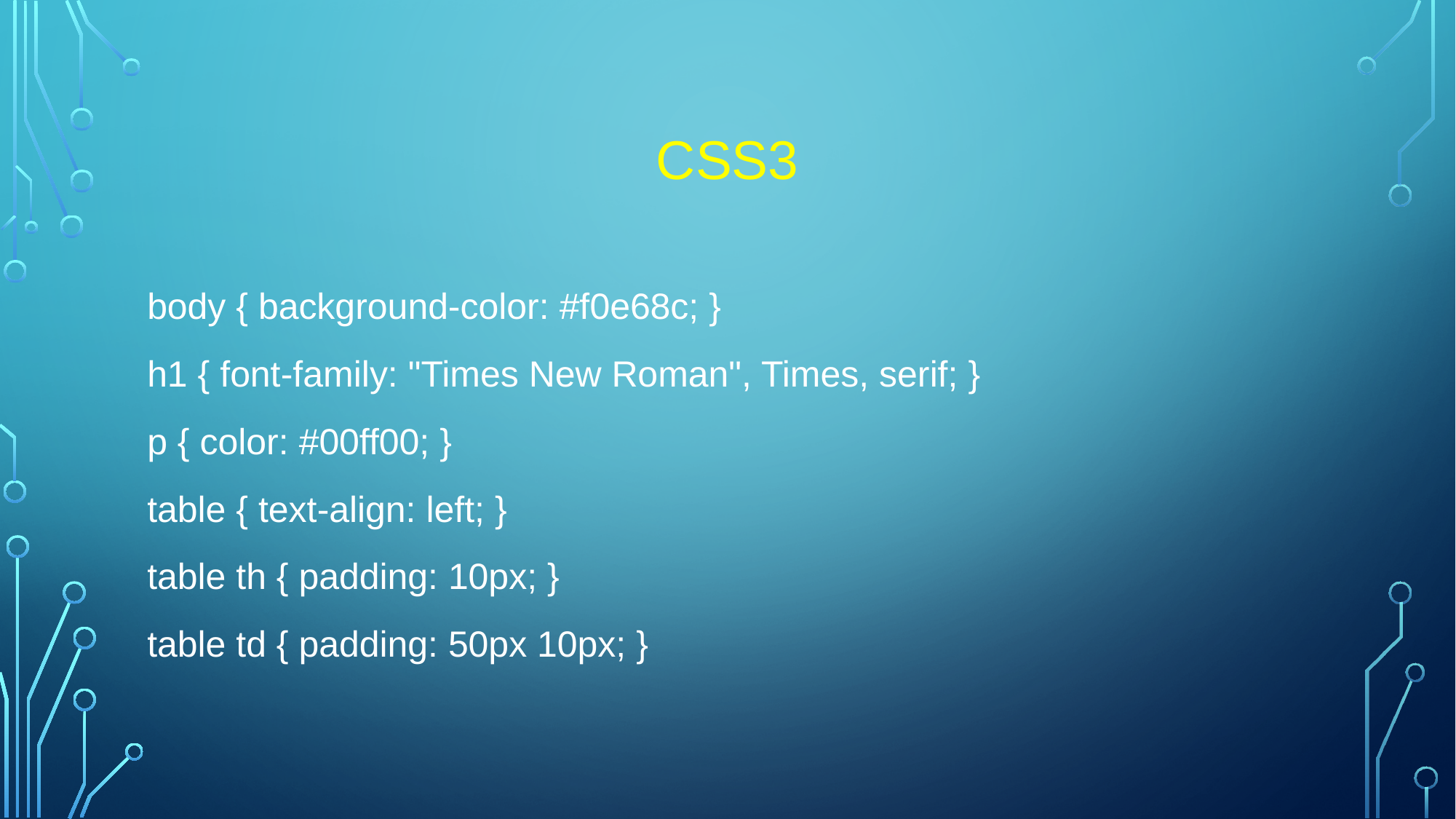

# CSS3
body { background-color: #f0e68c; }
h1 { font-family: "Times New Roman", Times, serif; }
p { color: #00ff00; }
table { text-align: left; }
table th { padding: 10px; }
table td { padding: 50px 10px; }